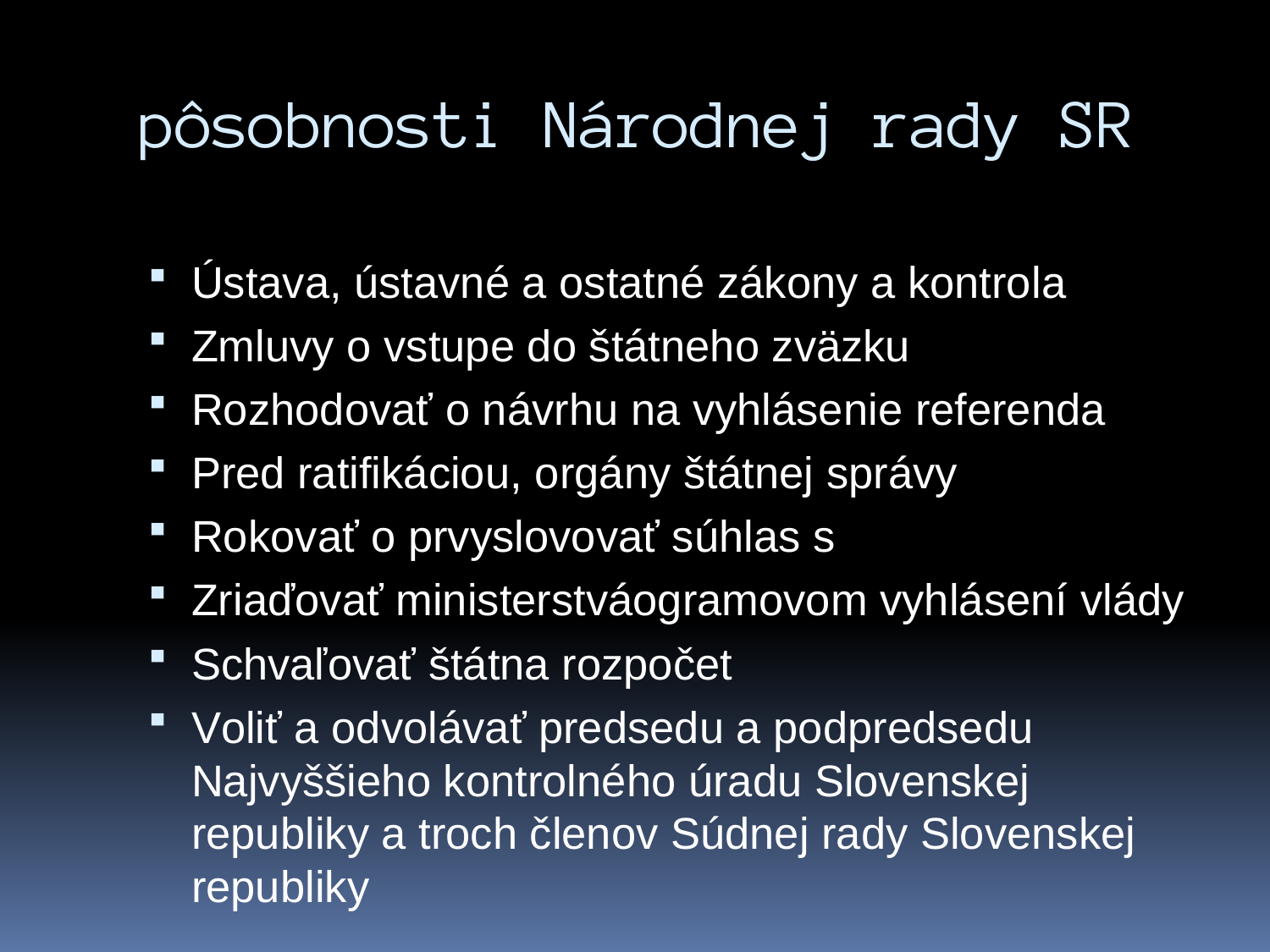

# pôsobnosti Národnej rady SR
Ústava, ústavné a ostatné zákony a kontrola
Zmluvy o vstupe do štátneho zväzku
Rozhodovať o návrhu na vyhlásenie referenda
Pred ratifikáciou, orgány štátnej správy
Rokovať o prvyslovovať súhlas s
Zriaďovať ministerstváogramovom vyhlásení vlády
Schvaľovať štátna rozpočet
Voliť a odvolávať predsedu a podpredsedu Najvyššieho kontrolného úradu Slovenskej republiky a troch členov Súdnej rady Slovenskej republiky